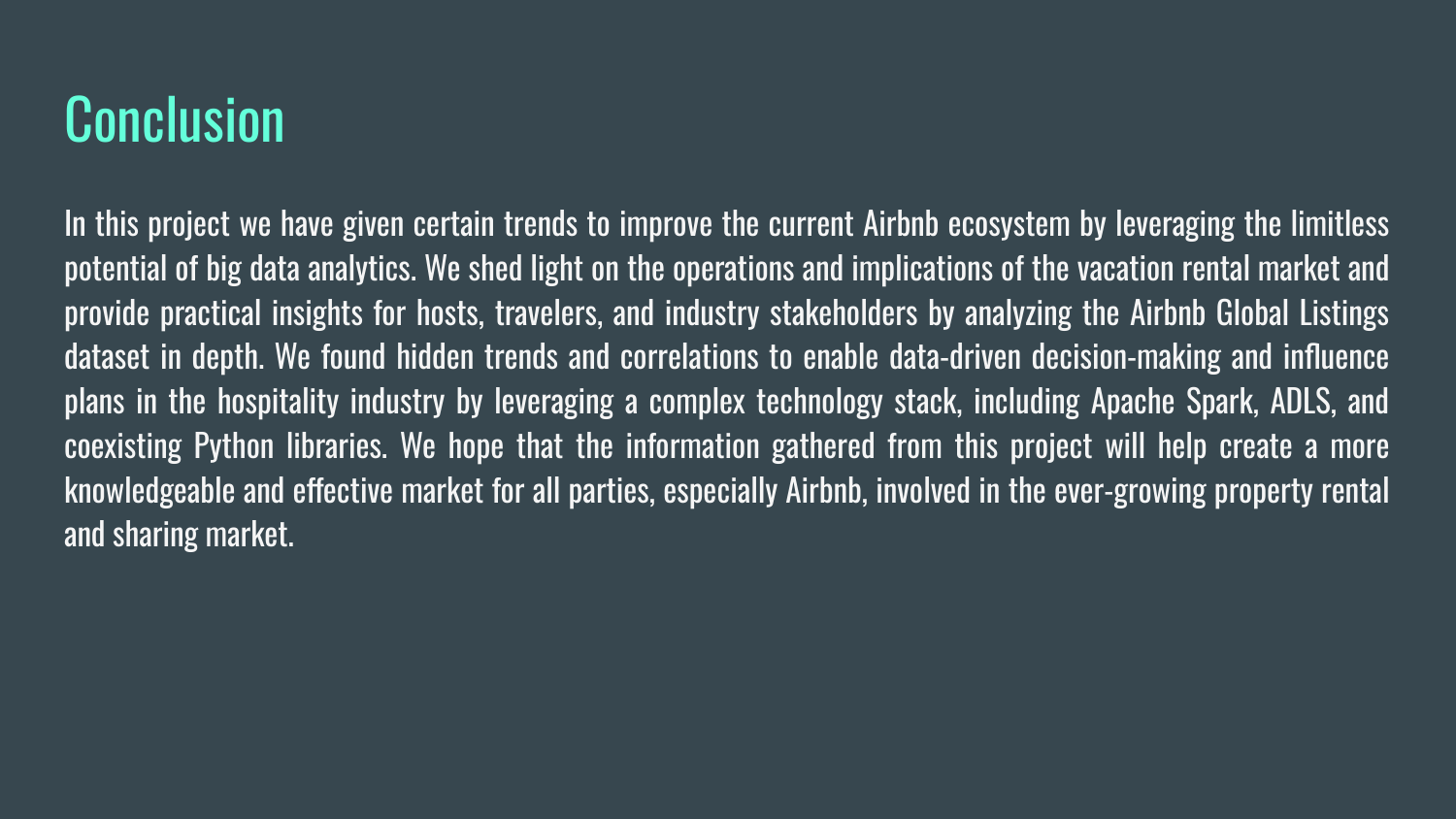

# Conclusion
In this project we have given certain trends to improve the current Airbnb ecosystem by leveraging the limitless potential of big data analytics. We shed light on the operations and implications of the vacation rental market and provide practical insights for hosts, travelers, and industry stakeholders by analyzing the Airbnb Global Listings dataset in depth. We found hidden trends and correlations to enable data-driven decision-making and influence plans in the hospitality industry by leveraging a complex technology stack, including Apache Spark, ADLS, and coexisting Python libraries. We hope that the information gathered from this project will help create a more knowledgeable and effective market for all parties, especially Airbnb, involved in the ever-growing property rental and sharing market.